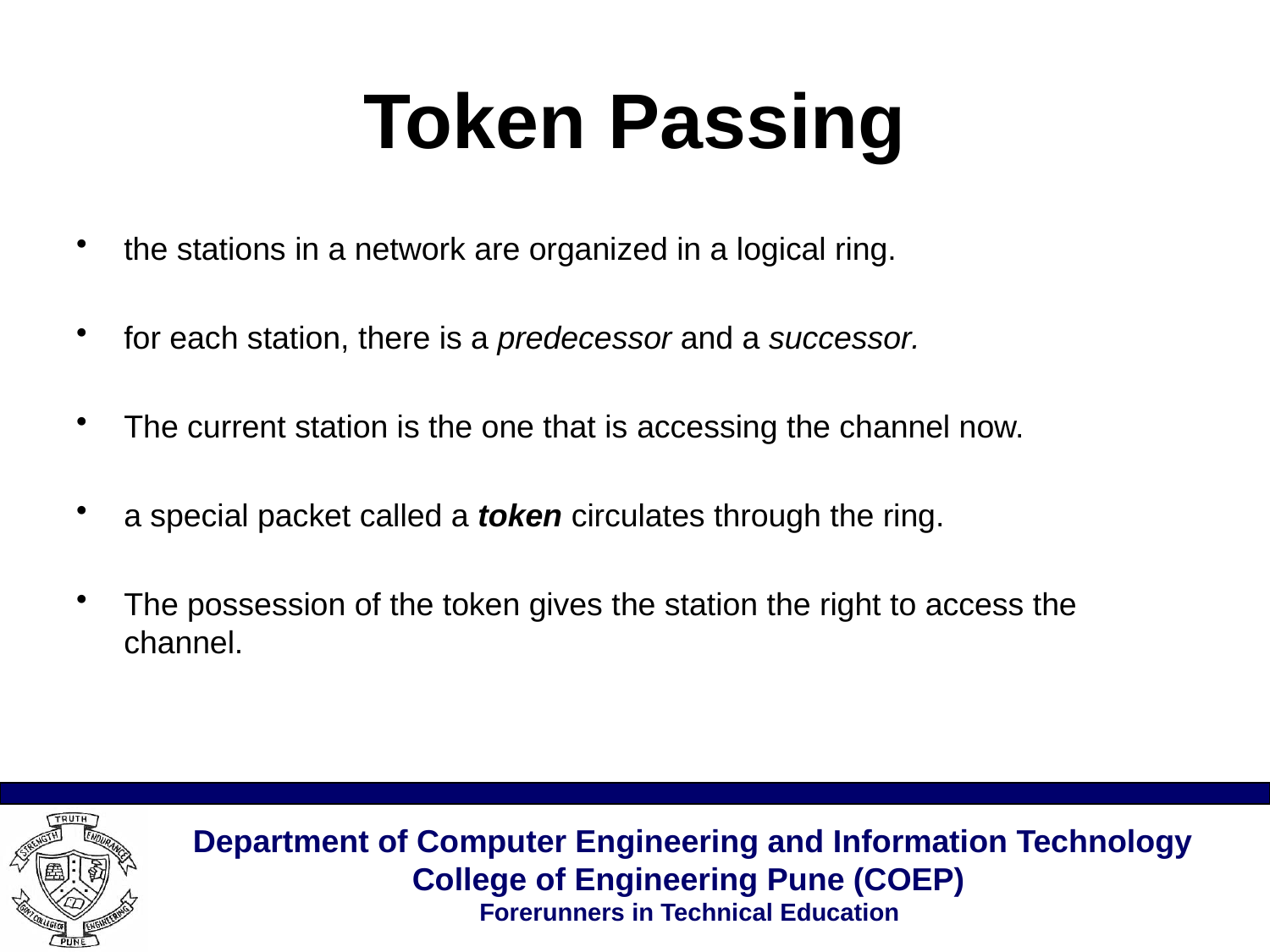

# Token Passing
the stations in a network are organized in a logical ring.

for each station, there is a predecessor and a successor.

The current station is the one that is accessing the channel now.

a special packet called a token circulates through the ring.

The possession of the token gives the station the right to access the channel.